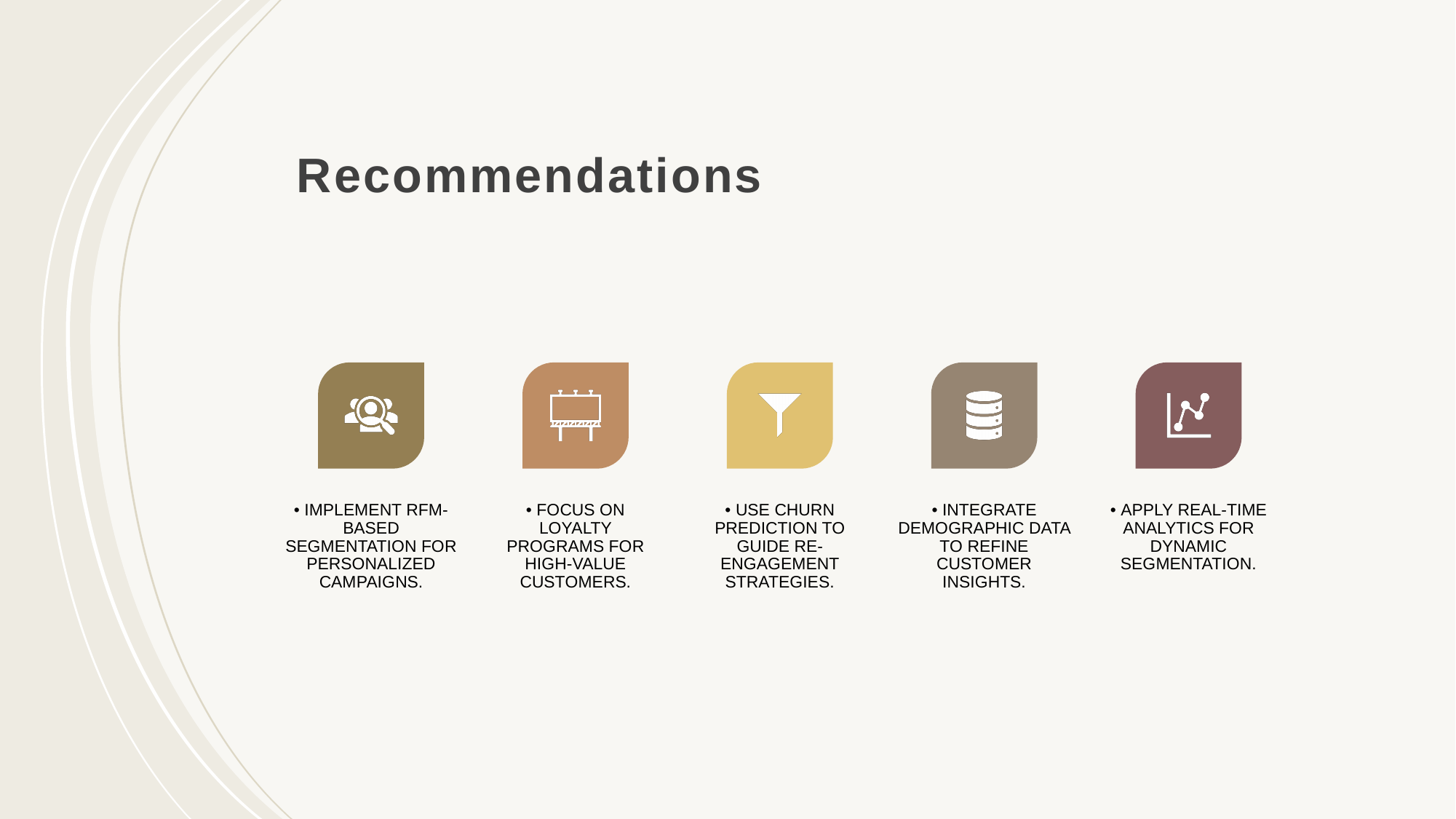

# Recommendations
• Implement RFM-based segmentation for personalized campaigns.
• Focus on loyalty programs for high-value customers.
• Use churn prediction to guide re-engagement strategies.
• Integrate demographic data to refine customer insights.
• Apply real-time analytics for dynamic segmentation.